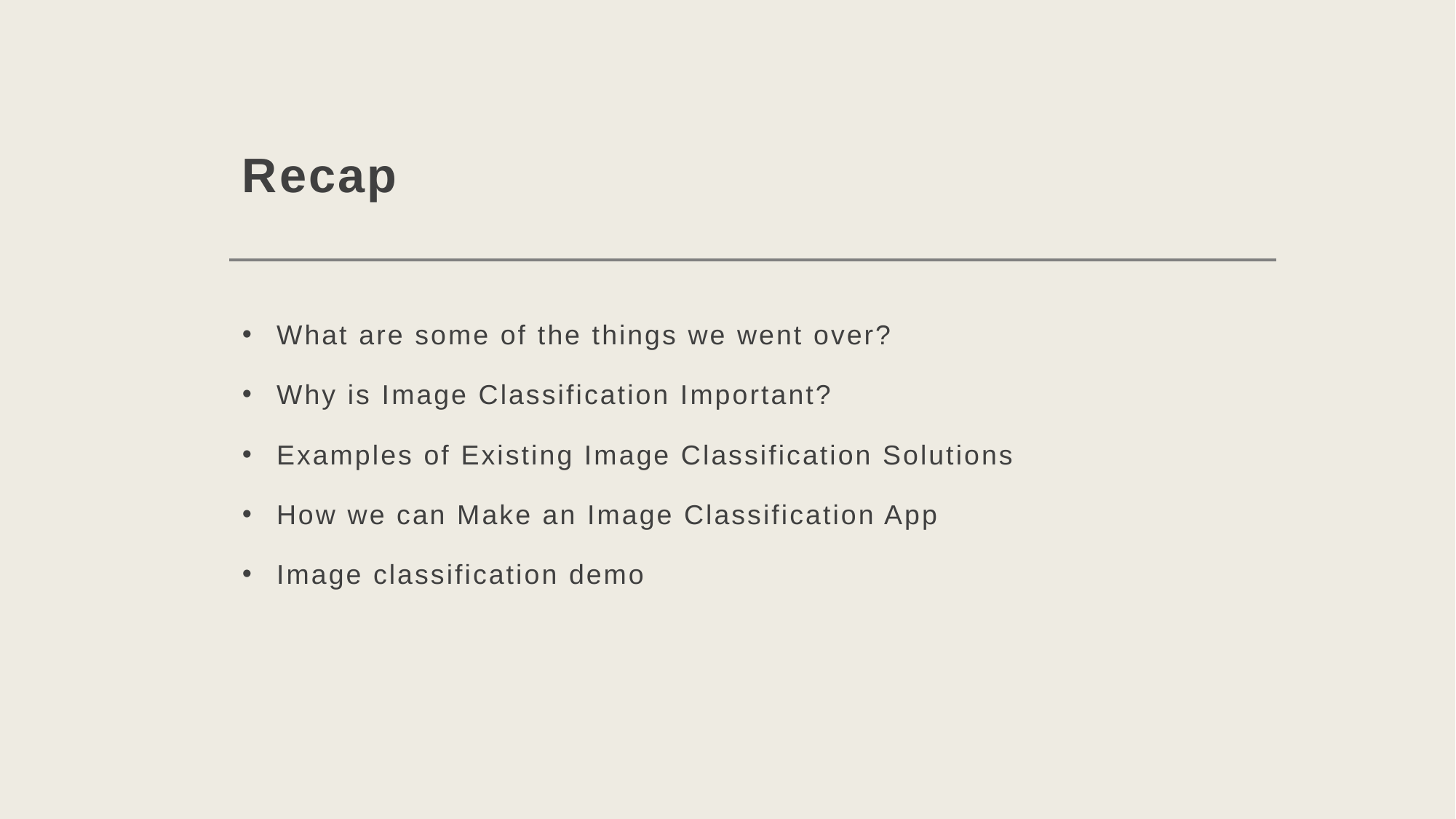

# Recap
What are some of the things we went over?
Why is Image Classification Important?
Examples of Existing Image Classification Solutions
How we can Make an Image Classification App
Image classification demo